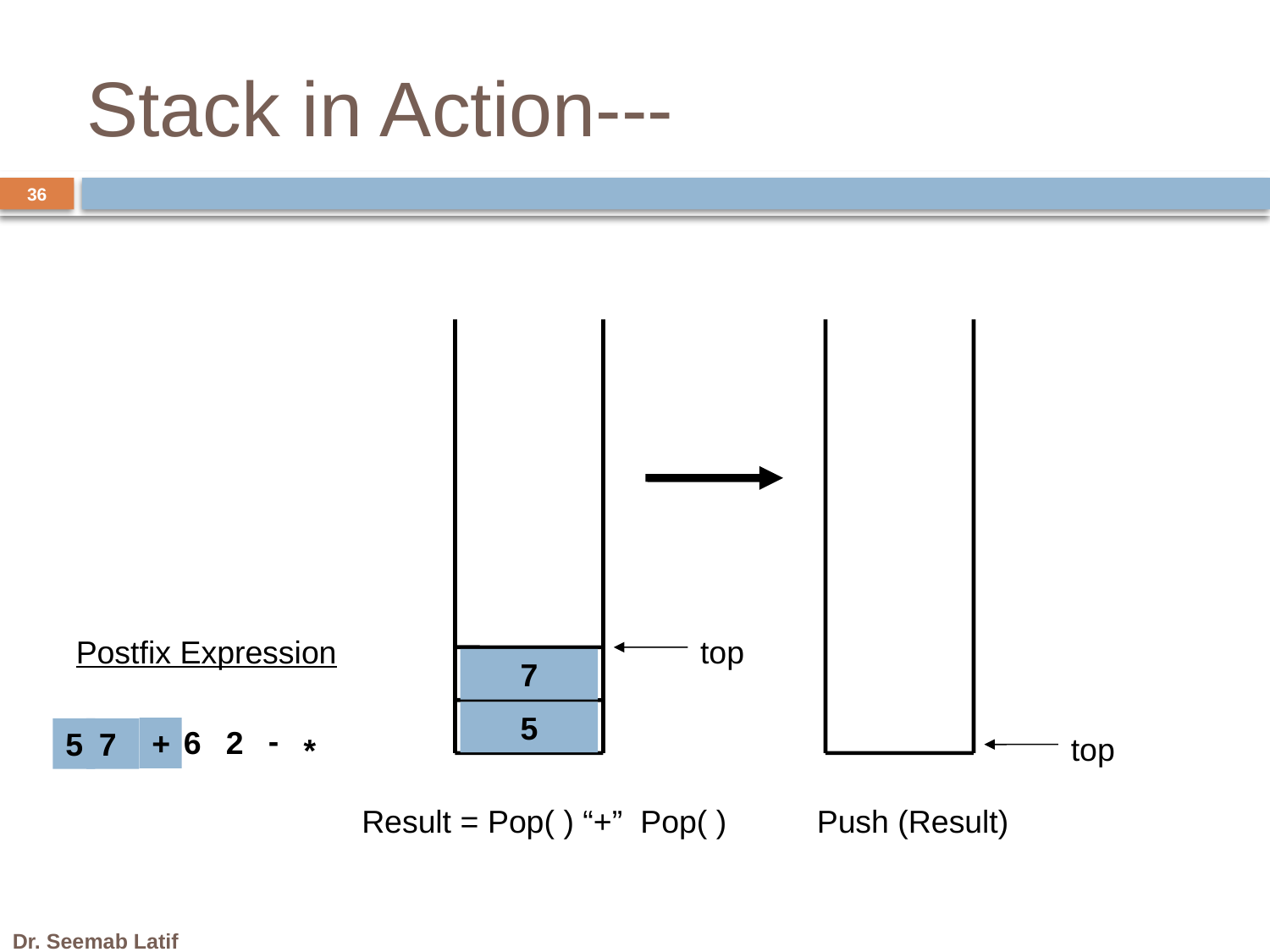

Stack in Action---
36

Postfix Expression
top

7

5
-
6
2
+
5
7
top

*
Result = Pop( ) “+”  Pop( )
Push (Result)